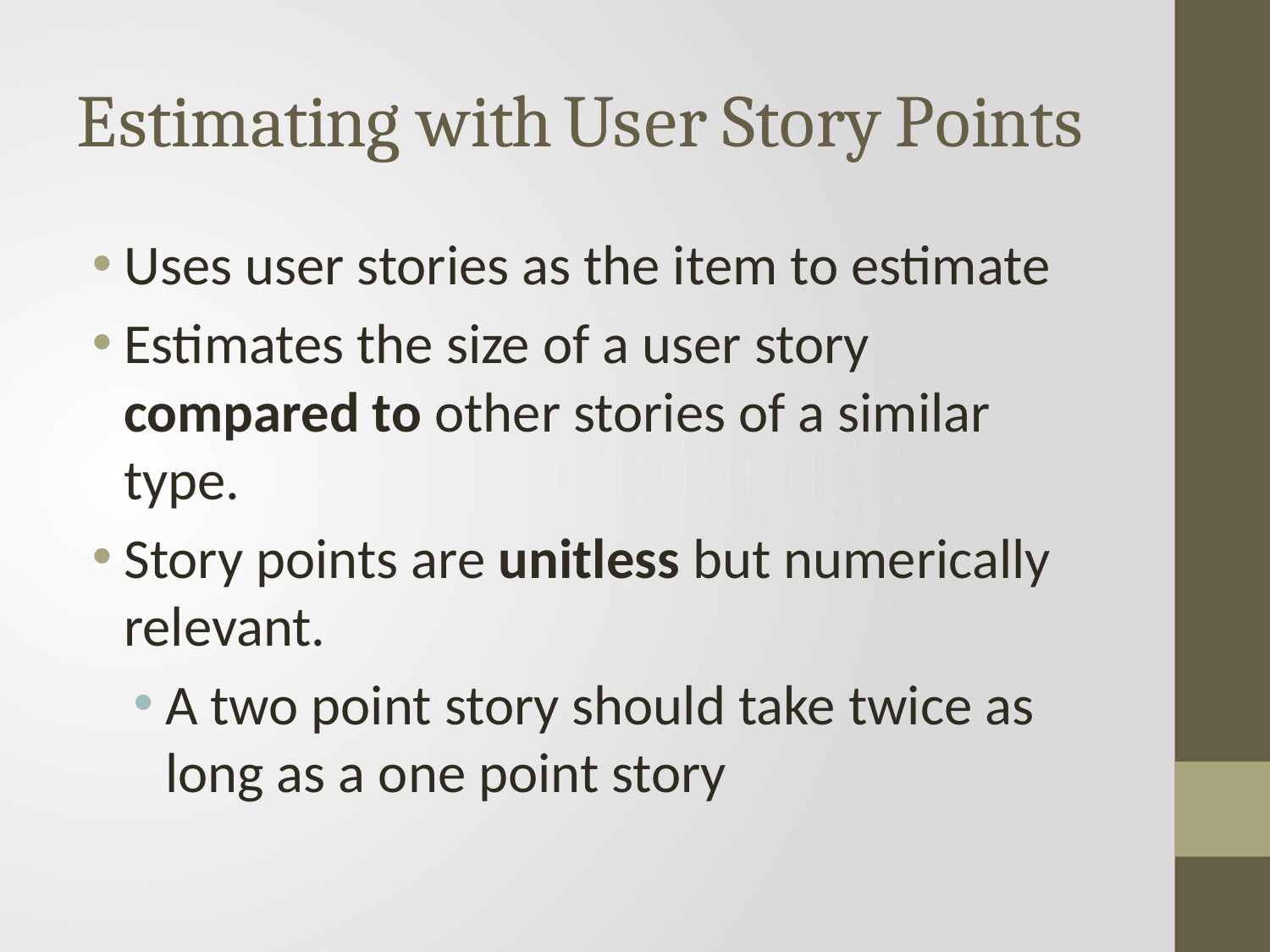

# Estimating with User Story Points
Uses user stories as the item to estimate
Estimates the size of a user story compared to other stories of a similar type.
Story points are unitless but numerically relevant.
A two point story should take twice as long as a one point story